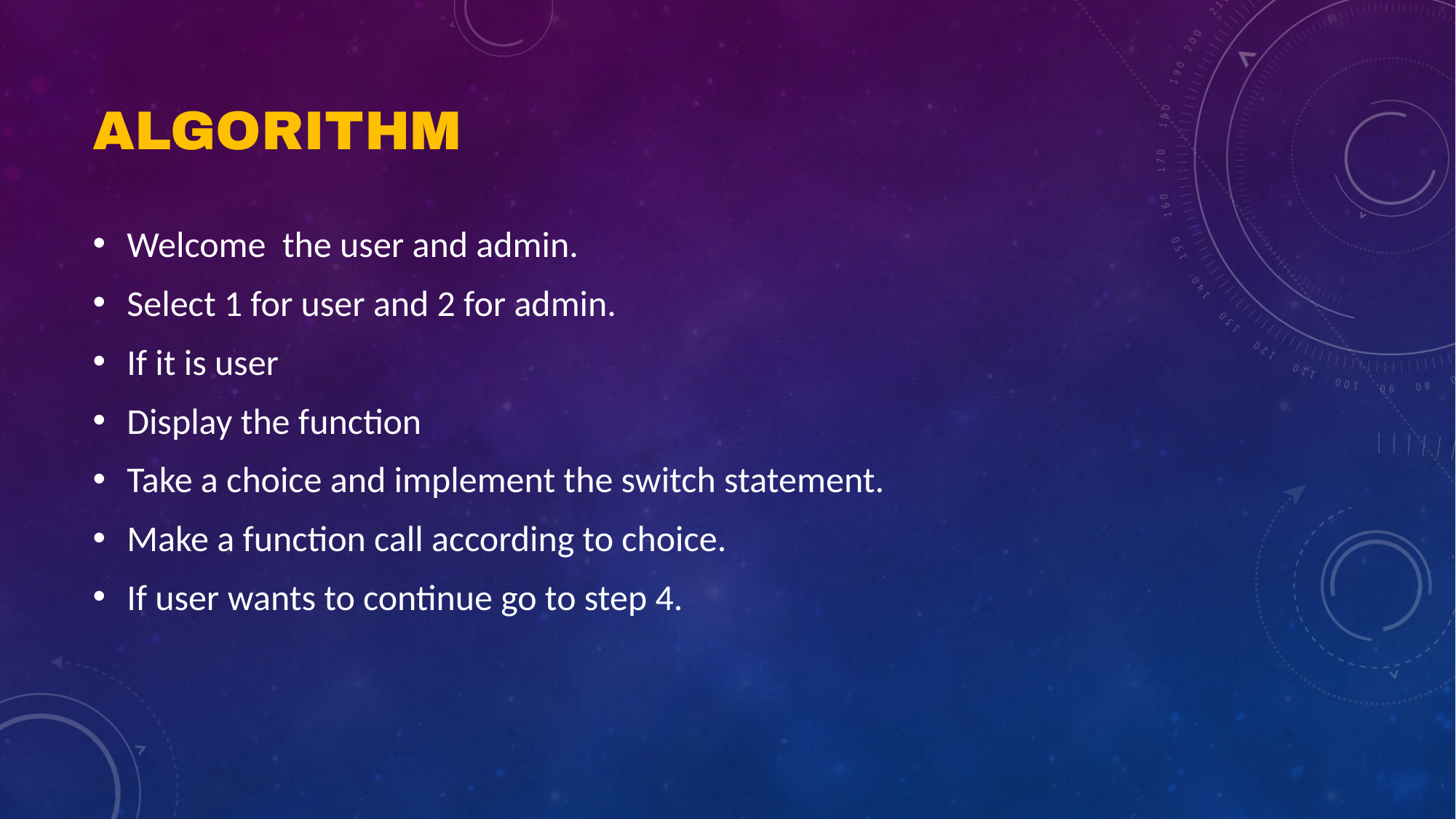

# algorithm
Welcome  the user and admin.
Select 1 for user and 2 for admin.
If it is user
Display the function
Take a choice and implement the switch statement.
Make a function call according to choice.
If user wants to continue go to step 4.